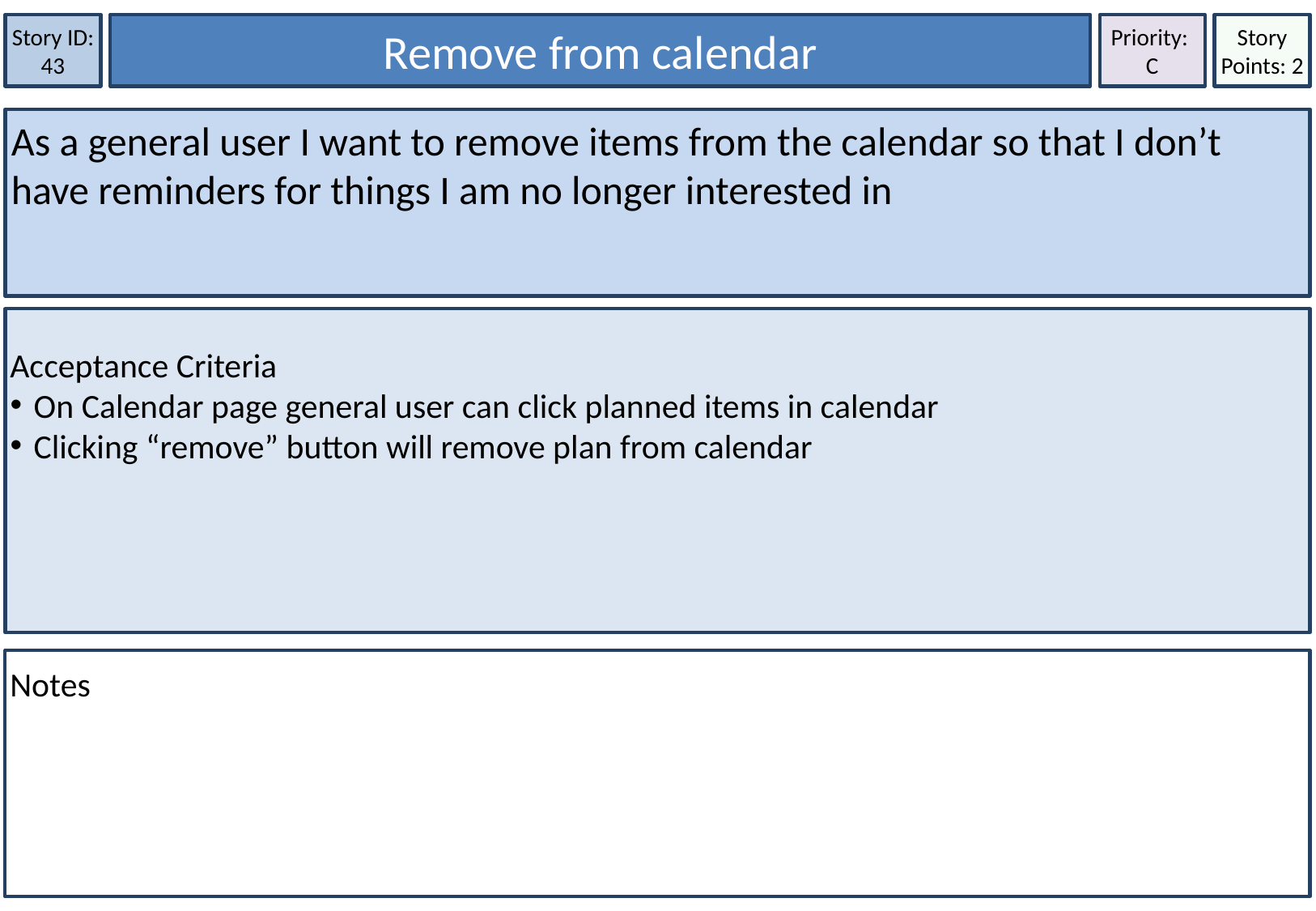

Story Points: 2

Remove from calendar
Story ID: 43
Priority:
C

As a general user I want to remove items from the calendar so that I don’t have reminders for things I am no longer interested in

Acceptance Criteria
On Calendar page general user can click planned items in calendar
Clicking “remove” button will remove plan from calendar

Notes